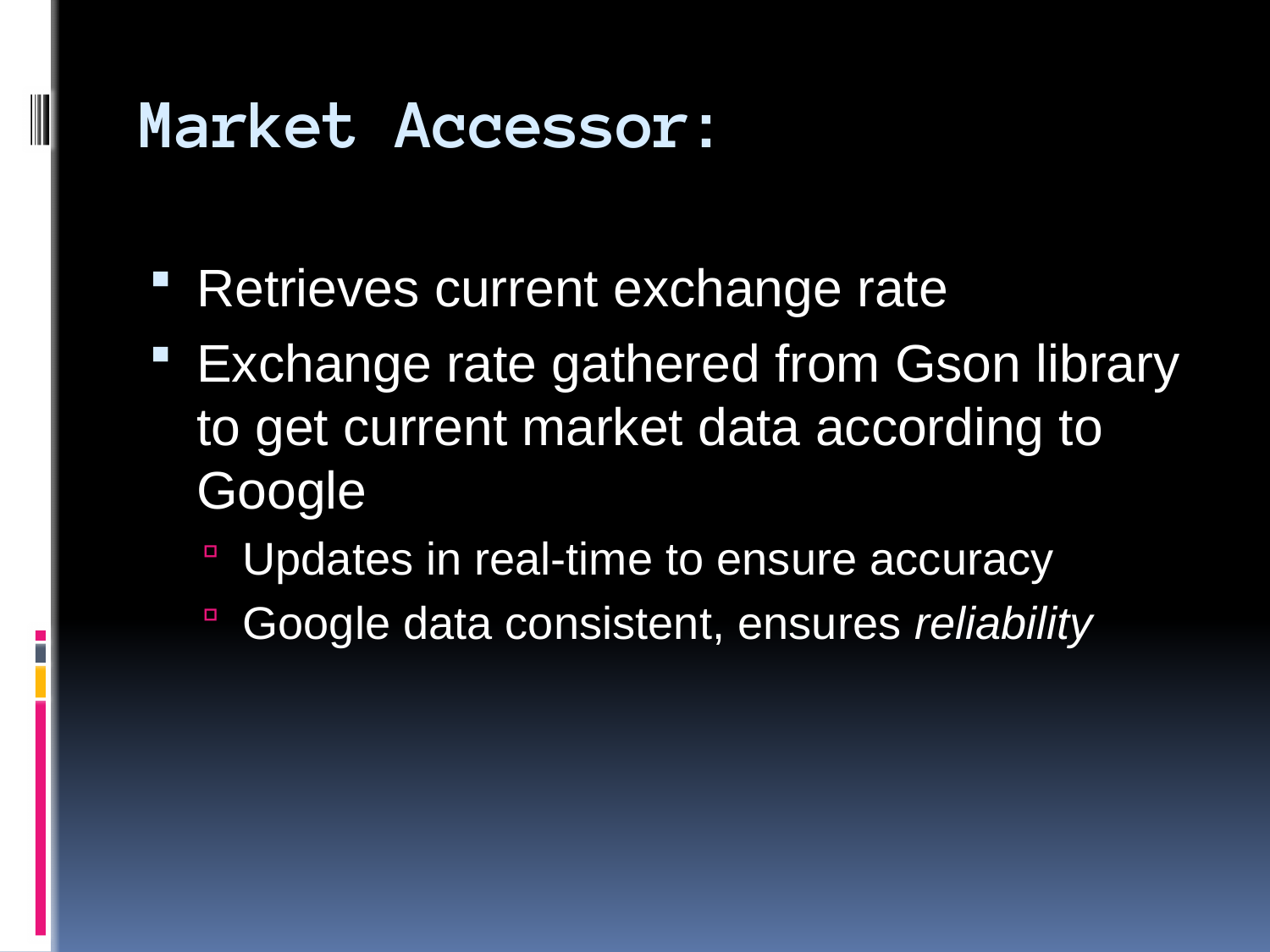

# Market Accessor:
Retrieves current exchange rate
Exchange rate gathered from Gson library to get current market data according to Google
Updates in real-time to ensure accuracy
Google data consistent, ensures reliability